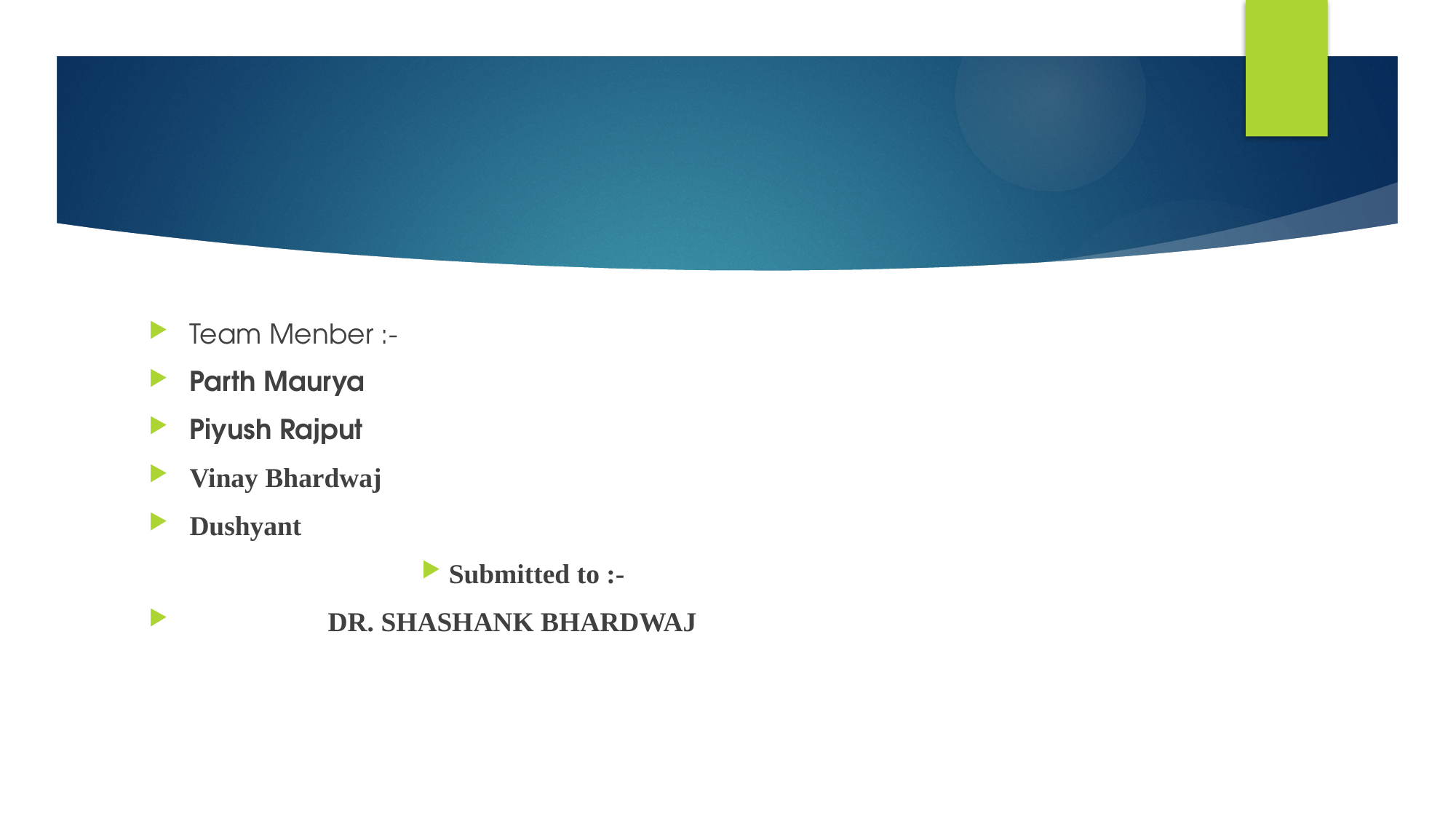

Team Menber :-
Parth Maurya
Piyush Rajput
Vinay Bhardwaj
Dushyant
 Submitted to :-
                    DR. SHASHANK BHARDWAJ